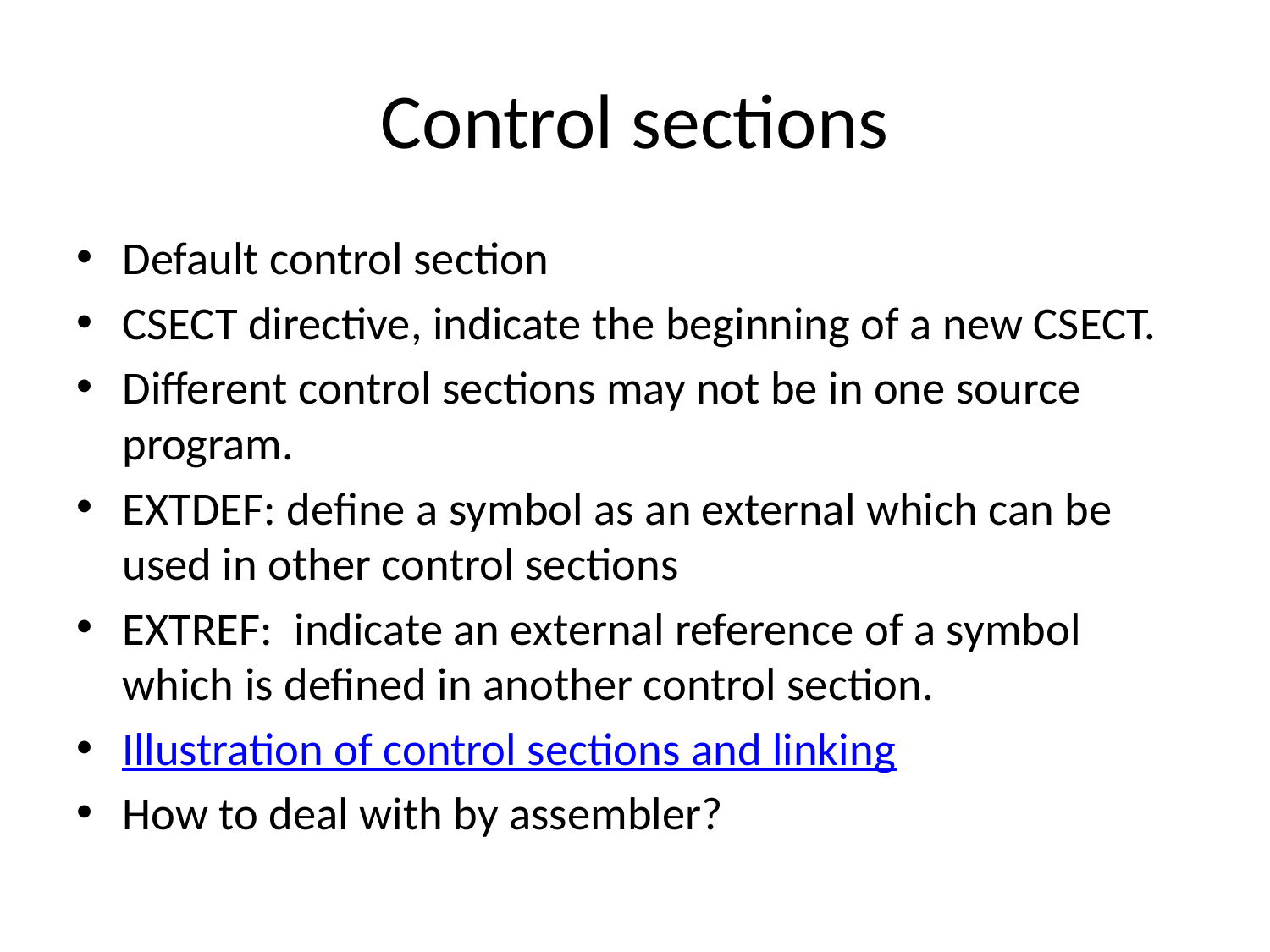

# Control sections
Default control section
CSECT directive, indicate the beginning of a new CSECT.
Different control sections may not be in one source program.
EXTDEF: define a symbol as an external which can be used in other control sections
EXTREF:  indicate an external reference of a symbol which is defined in another control section.
Illustration of control sections and linking
How to deal with by assembler?